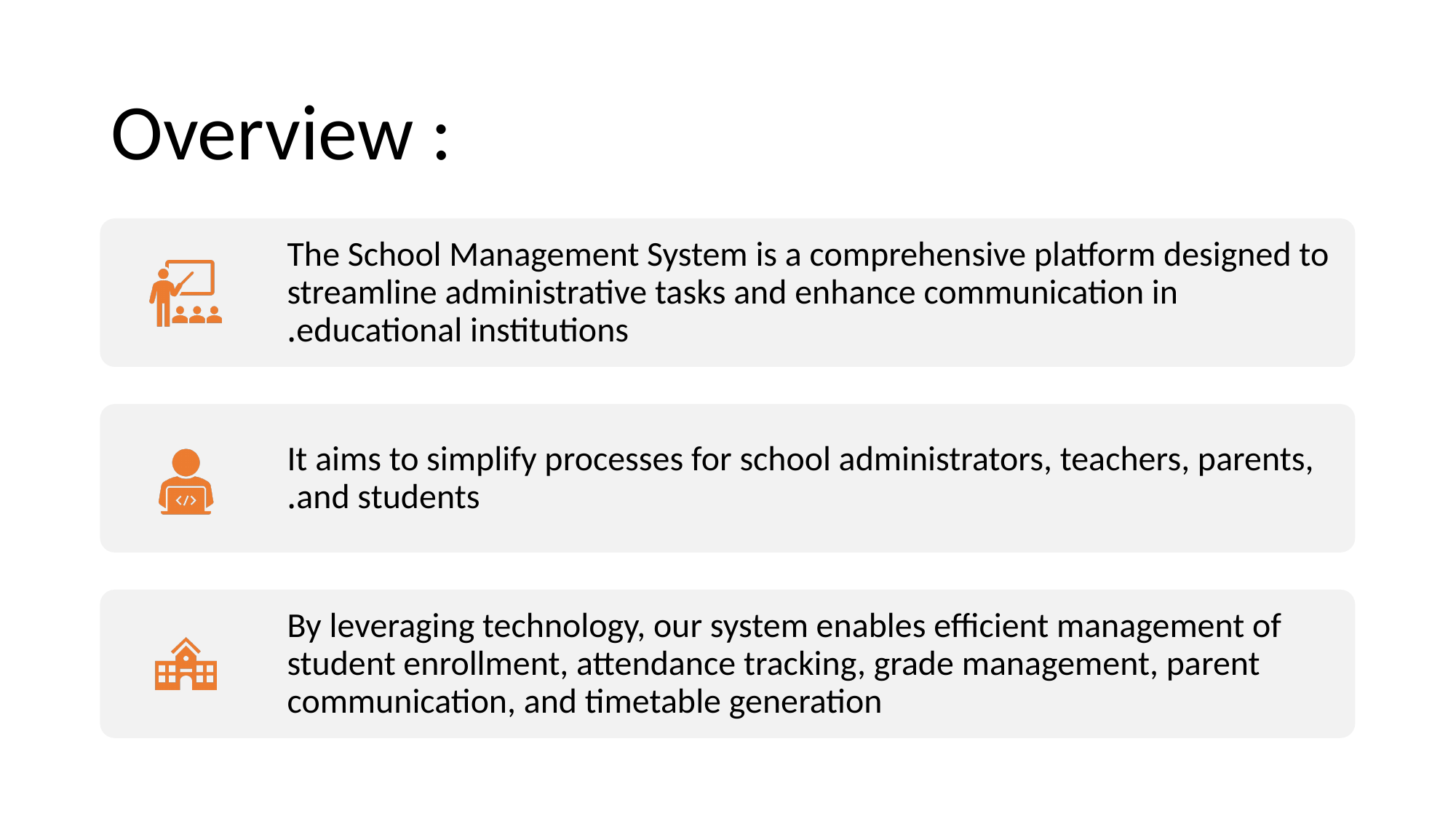

# Overview :
The School Management System is a comprehensive platform designed to streamline administrative tasks and enhance communication in educational institutions.
It aims to simplify processes for school administrators, teachers, parents, and students.
By leveraging technology, our system enables efficient management of student enrollment, attendance tracking, grade management, parent communication, and timetable generation